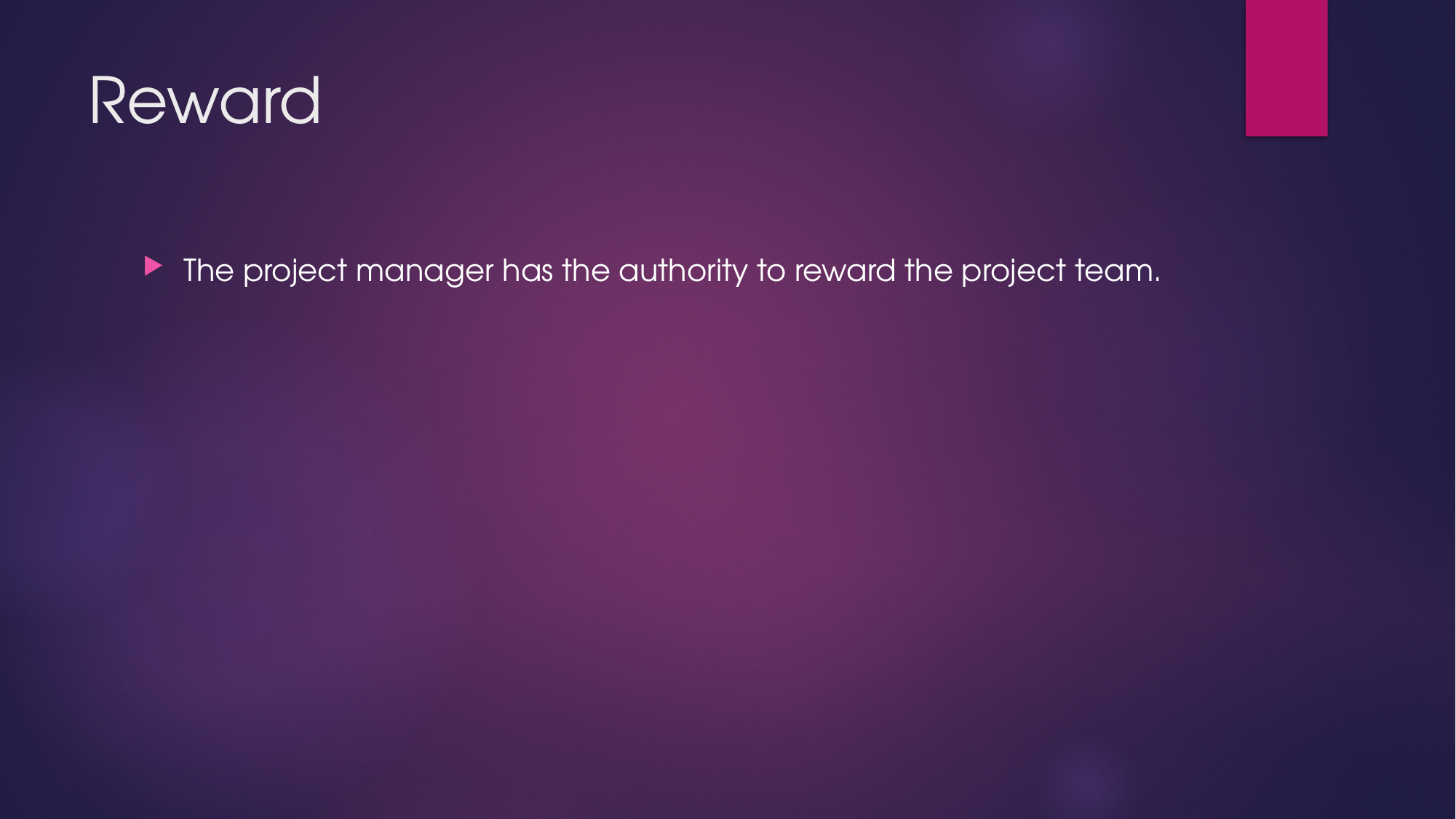

# Reward
The project manager has the authority to reward the project team.